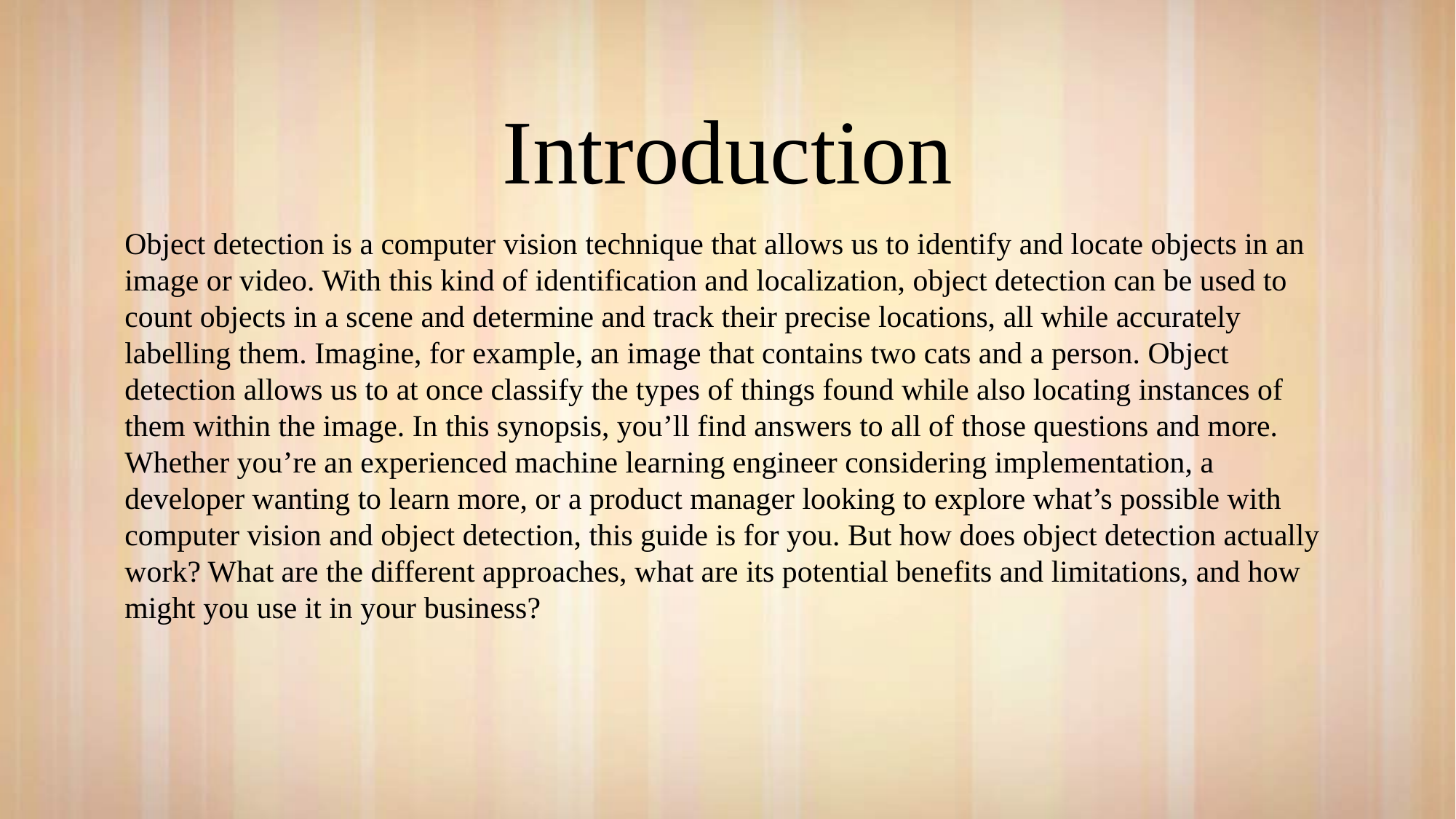

Introduction
Object detection is a computer vision technique that allows us to identify and locate objects in an image or video. With this kind of identification and localization, object detection can be used to count objects in a scene and determine and track their precise locations, all while accurately labelling them. Imagine, for example, an image that contains two cats and a person. Object detection allows us to at once classify the types of things found while also locating instances of them within the image. In this synopsis, you’ll find answers to all of those questions and more. Whether you’re an experienced machine learning engineer considering implementation, a developer wanting to learn more, or a product manager looking to explore what’s possible with computer vision and object detection, this guide is for you. But how does object detection actually work? What are the different approaches, what are its potential benefits and limitations, and how might you use it in your business?